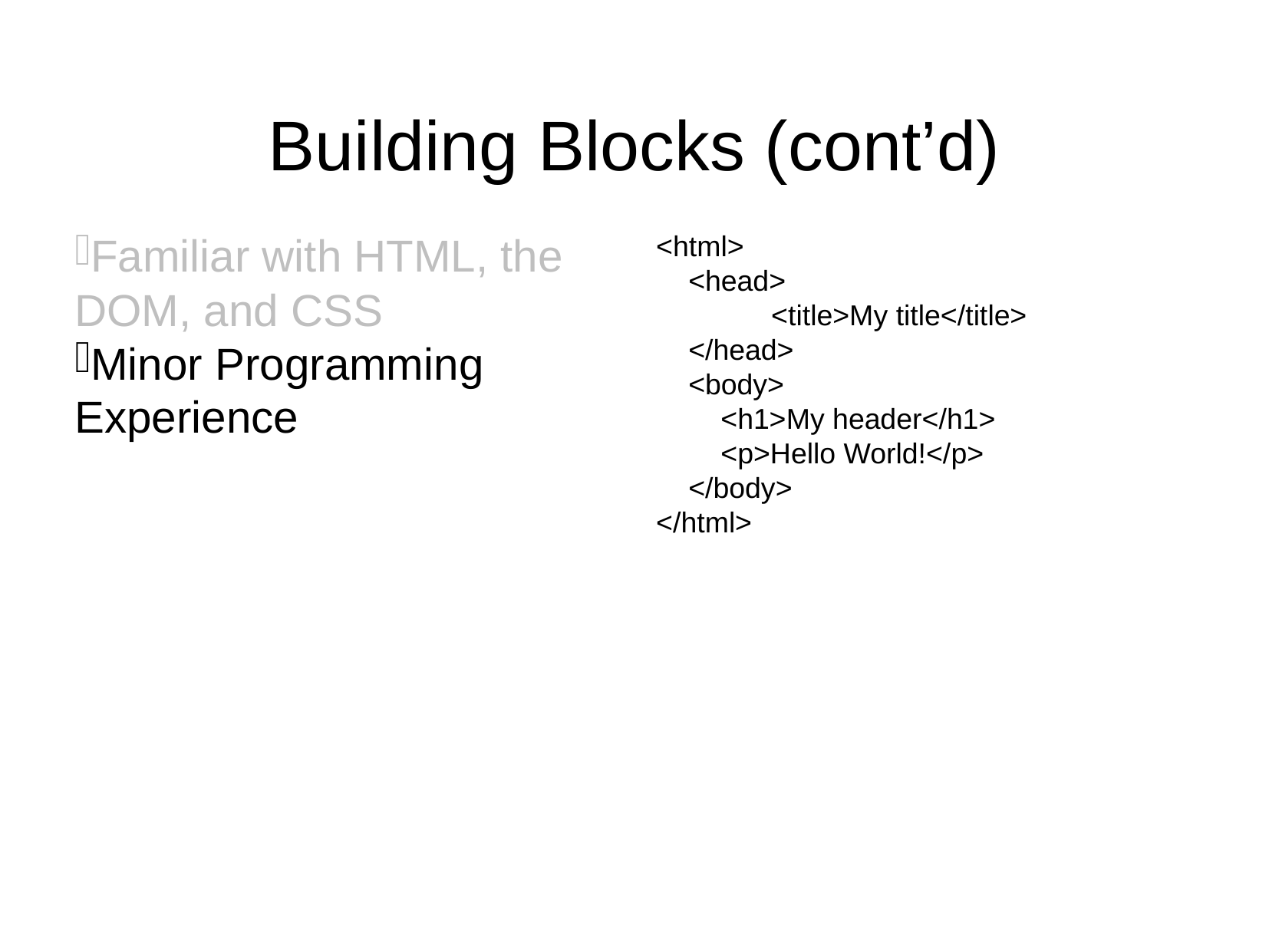

Building Blocks (cont’d)
Familiar with HTML, the DOM, and CSS
Minor Programming Experience

<html>
    <head>
	<title>My title</title>
    </head>
    <body>
        <h1>My header</h1>
        <p>Hello World!</p>
    </body>
</html>